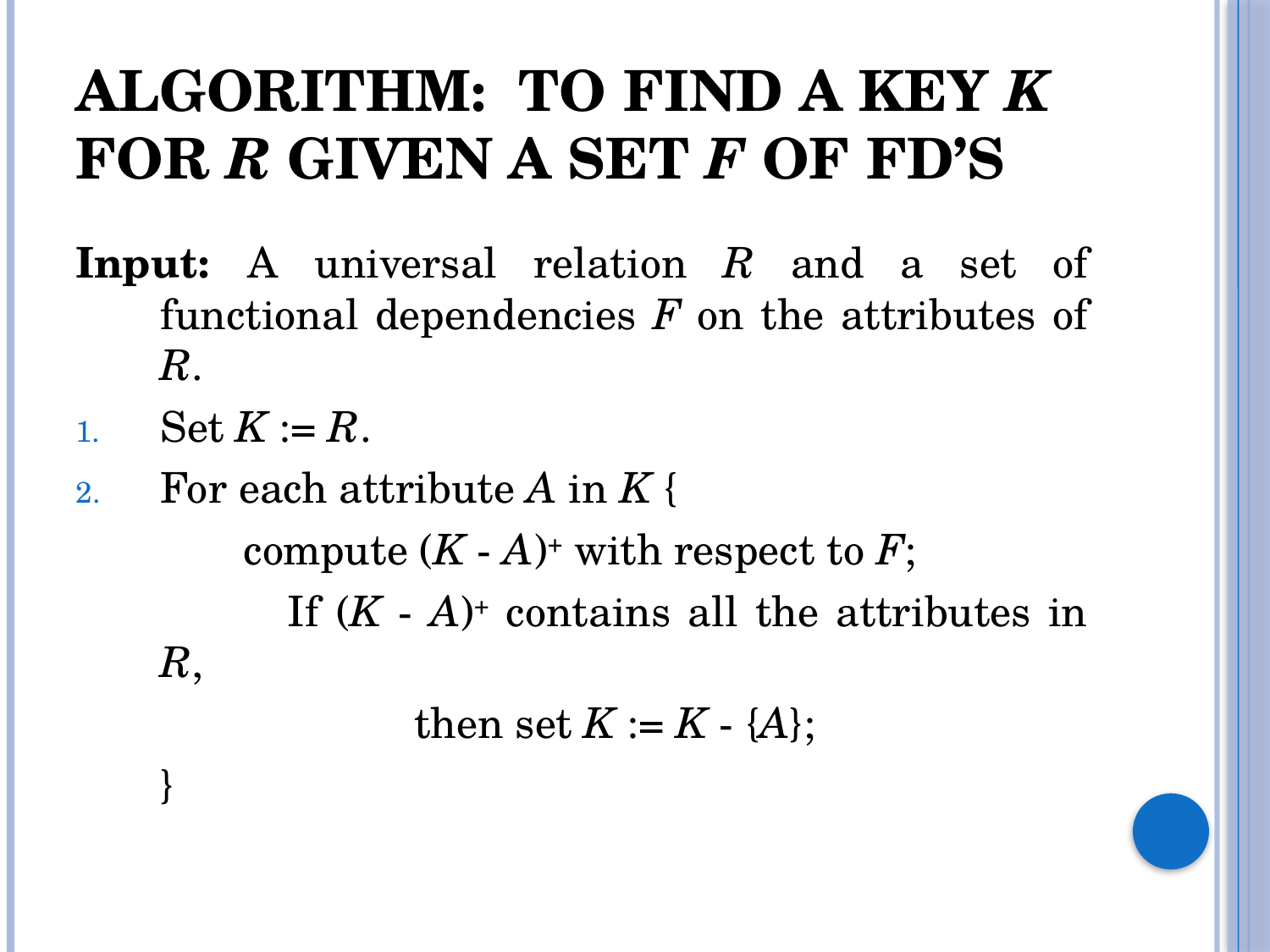

# Algorithm:  To Find a Key K for R Given a set F of FD’s
Input: A universal relation R and a set of functional dependencies F on the attributes of R.
Set K := R.
For each attribute A in K {
            compute (K - A)+ with respect to F;
		If (K - A)+ contains all the attributes in R,
			then set K := K - {A};
	}